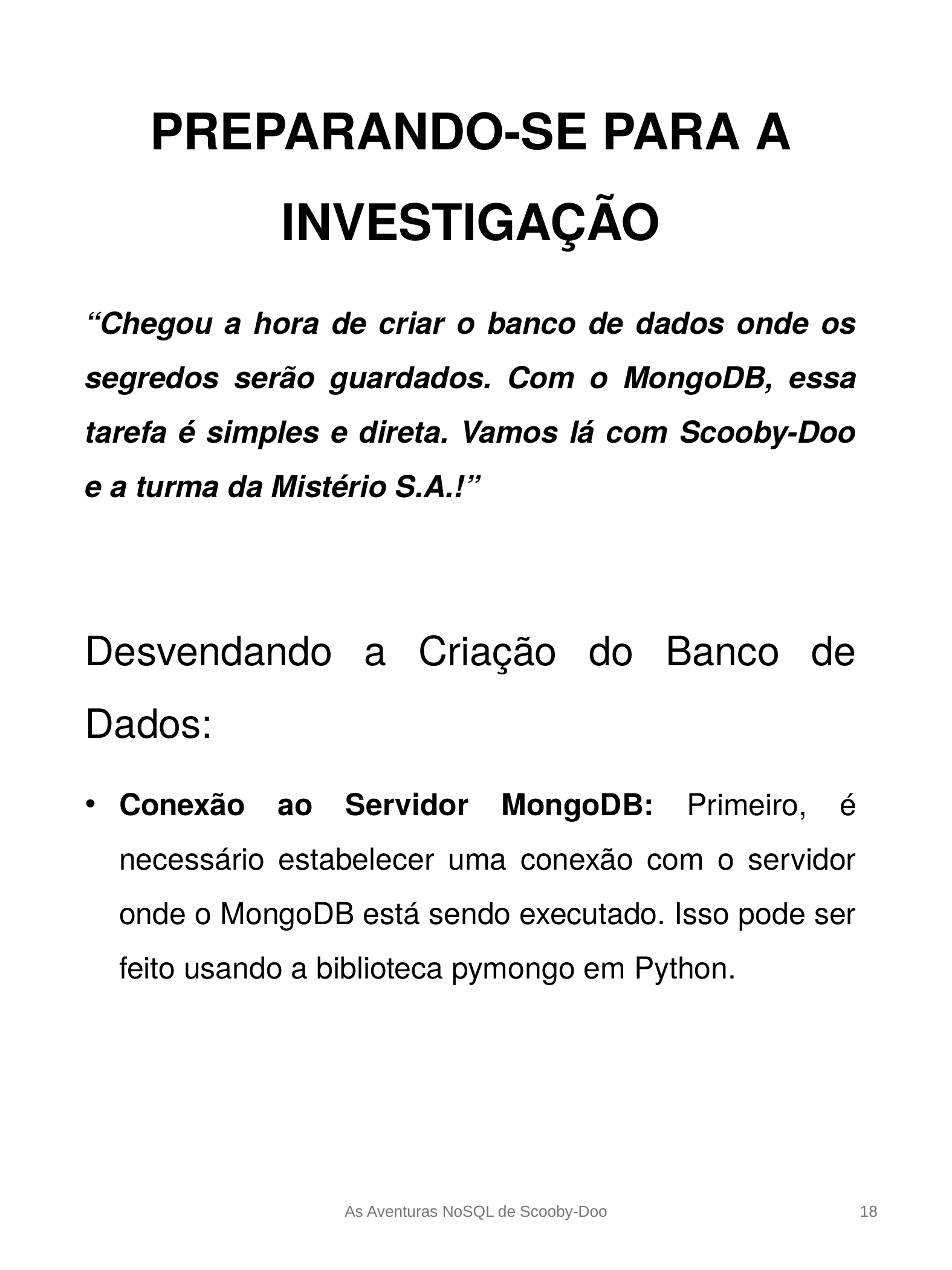

PREPARANDO-SE PARA A INVESTIGAÇÃO
“Chegou a hora de criar o banco de dados onde os segredos serão guardados. Com o MongoDB, essa tarefa é simples e direta. Vamos lá com Scooby-Doo e a turma da Mistério S.A.!”
Desvendando a Criação do Banco de Dados:
Conexão ao Servidor MongoDB: Primeiro, é necessário estabelecer uma conexão com o servidor onde o MongoDB está sendo executado. Isso pode ser feito usando a biblioteca pymongo em Python.
As Aventuras NoSQL de Scooby-Doo
18